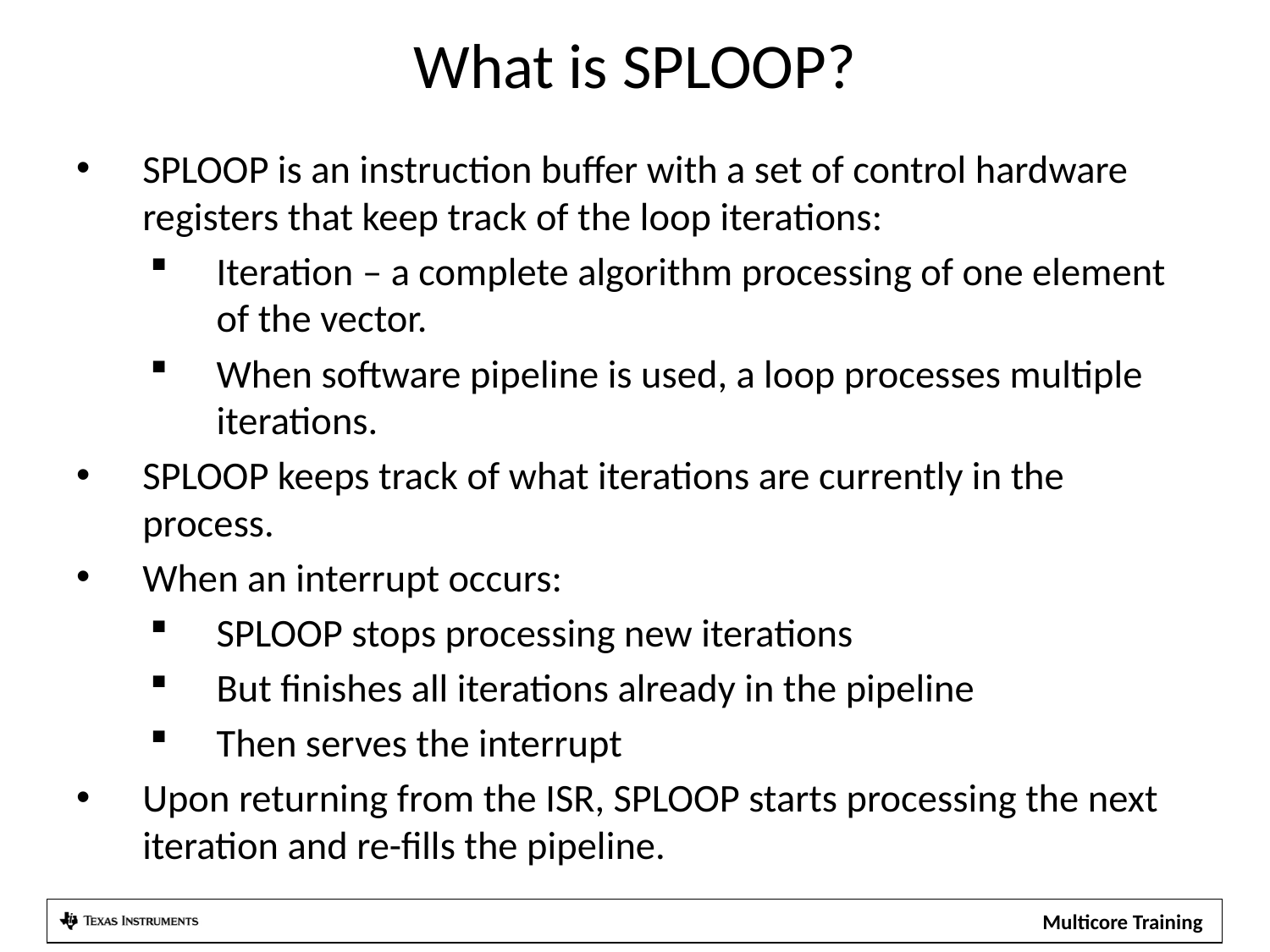

# What is SPLOOP?
SPLOOP is an instruction buffer with a set of control hardware registers that keep track of the loop iterations:
Iteration – a complete algorithm processing of one element of the vector.
When software pipeline is used, a loop processes multiple iterations.
SPLOOP keeps track of what iterations are currently in the process.
When an interrupt occurs:
SPLOOP stops processing new iterations
But finishes all iterations already in the pipeline
Then serves the interrupt
Upon returning from the ISR, SPLOOP starts processing the next iteration and re-fills the pipeline.